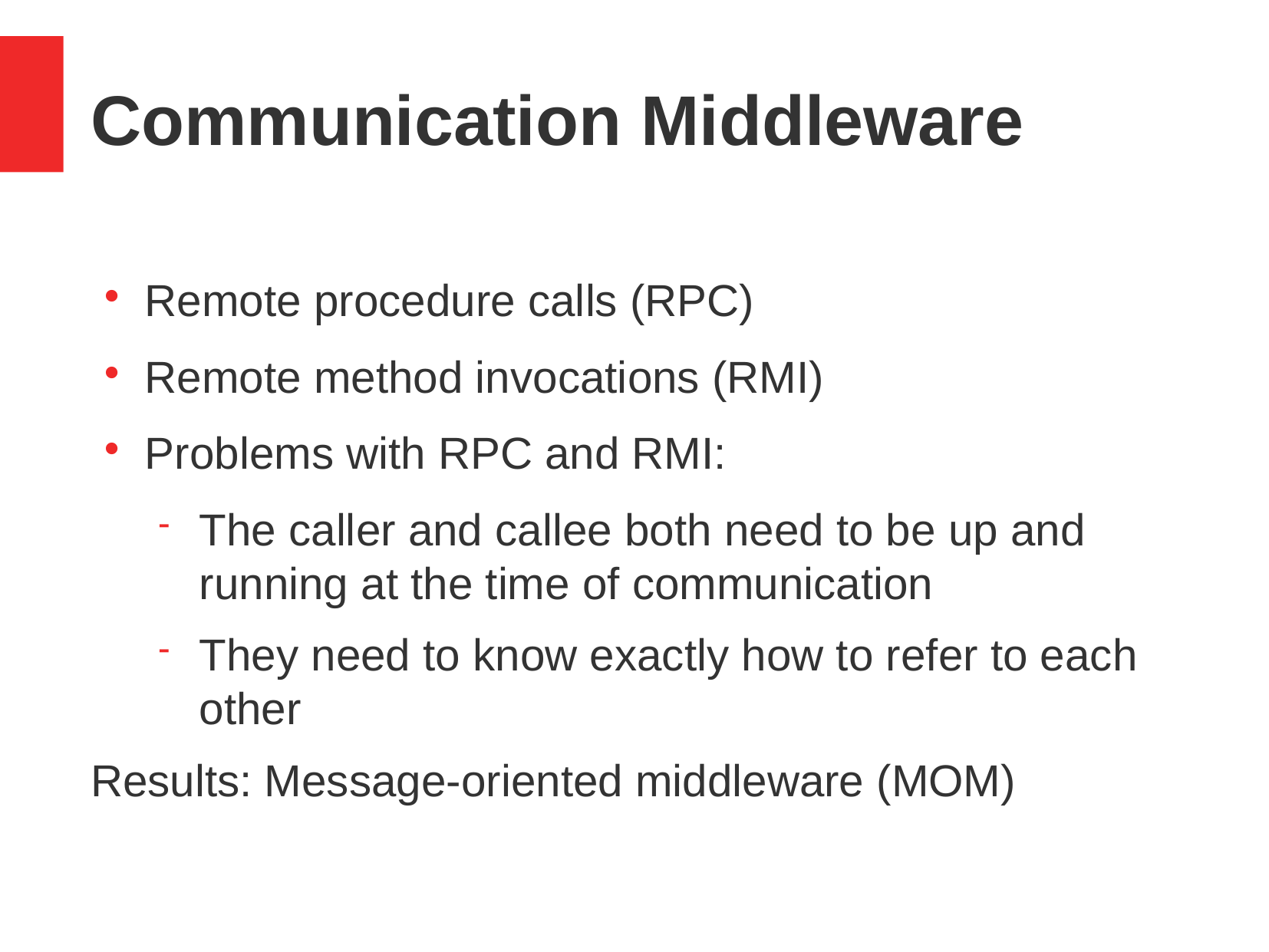

Communication Middleware
Remote procedure calls (RPC)
Remote method invocations (RMI)
Problems with RPC and RMI:
The caller and callee both need to be up and running at the time of communication
They need to know exactly how to refer to each other
Results: Message-oriented middleware (MOM)